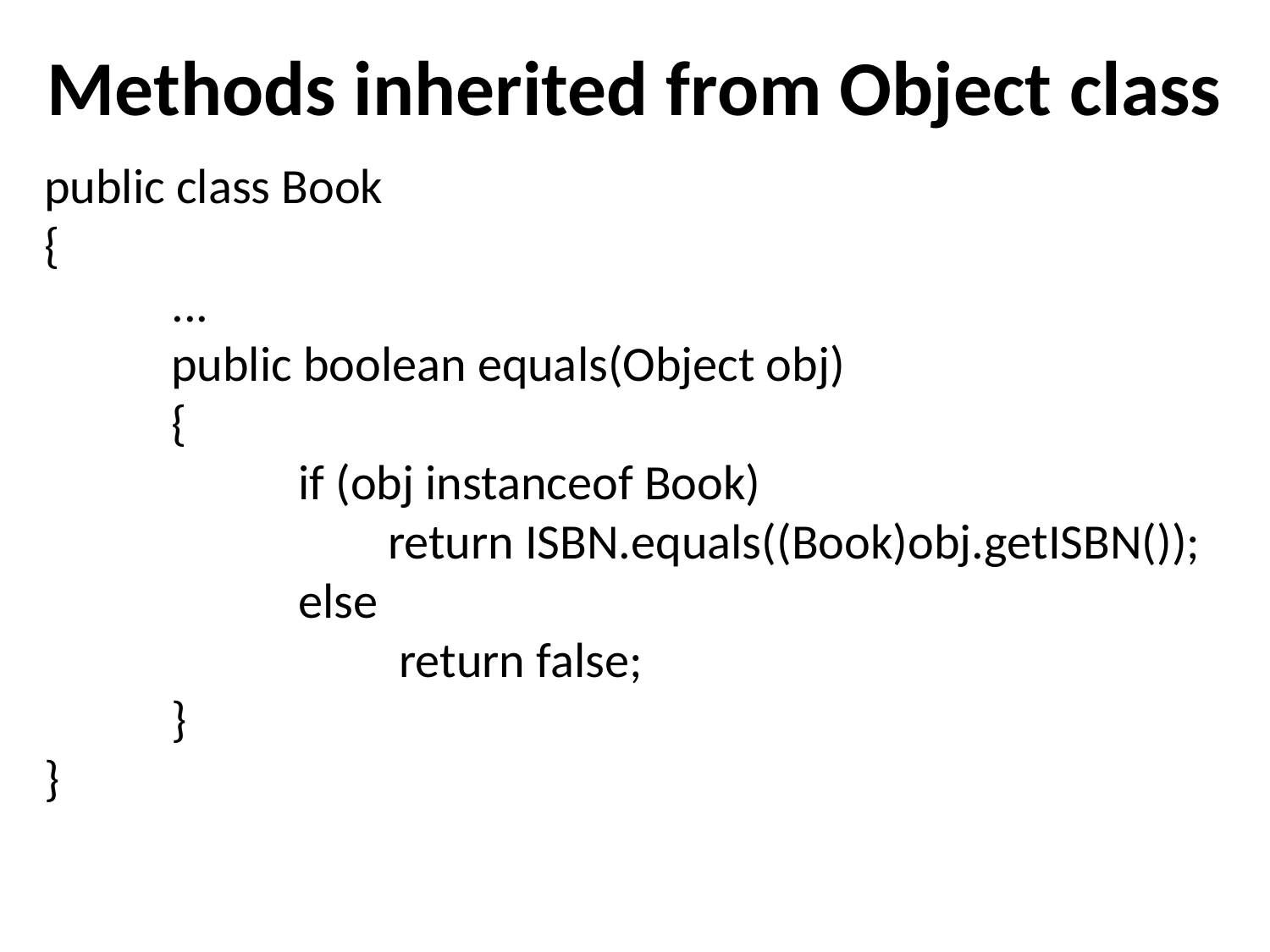

# Methods inherited from Object class
public class Book
{
	...
	public boolean equals(Object obj)
	{
		if (obj instanceof Book)
		        return ISBN.equals((Book)obj.getISBN());
		else
		         return false;
	}
}